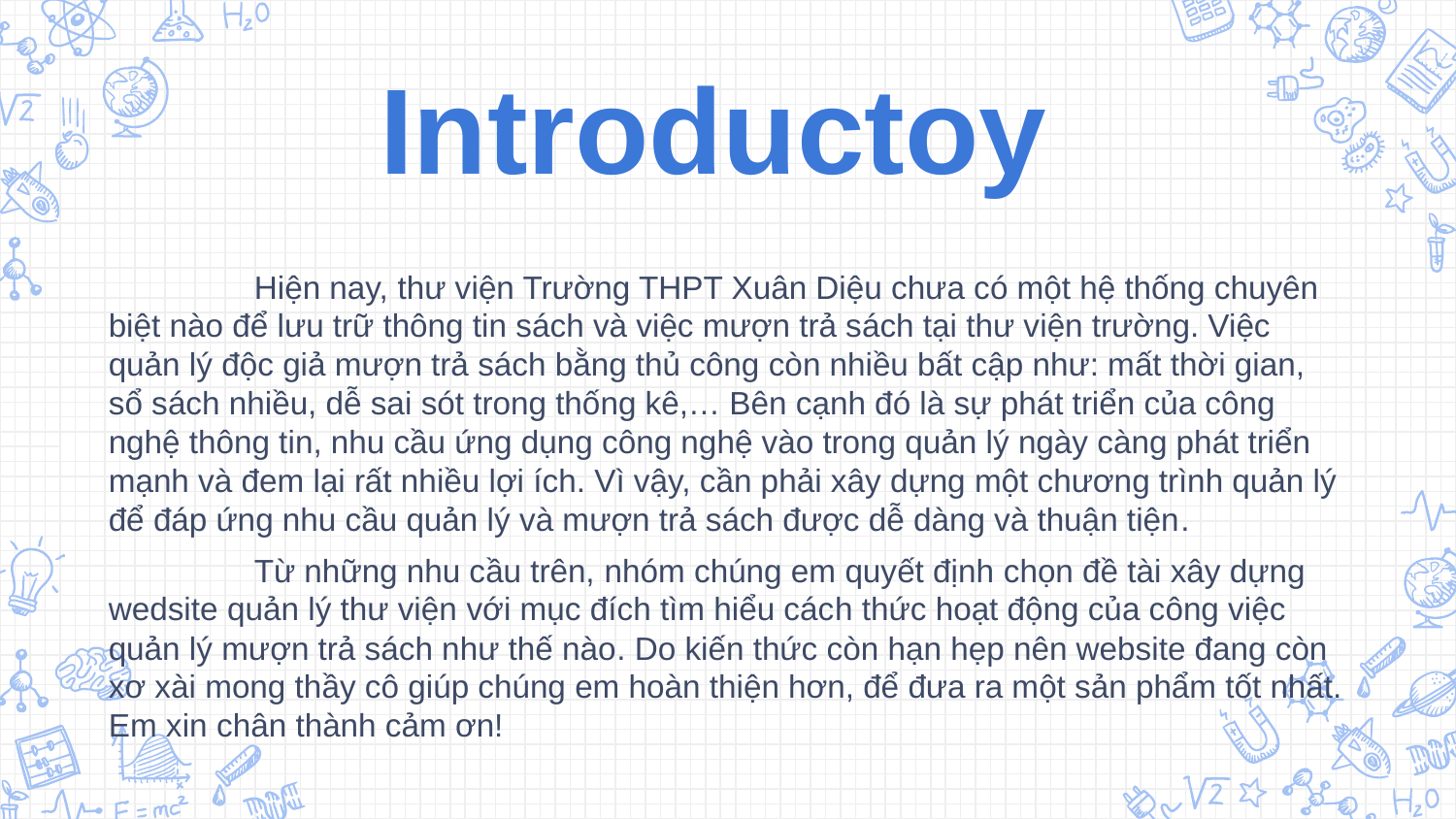

Introductoy
	Hiện nay, thư viện Trường THPT Xuân Diệu chưa có một hệ thống chuyên biệt nào để lưu trữ thông tin sách và việc mượn trả sách tại thư viện trường. Việc quản lý độc giả mượn trả sách bằng thủ công còn nhiều bất cập như: mất thời gian, sổ sách nhiều, dễ sai sót trong thống kê,… Bên cạnh đó là sự phát triển của công nghệ thông tin, nhu cầu ứng dụng công nghệ vào trong quản lý ngày càng phát triển mạnh và đem lại rất nhiều lợi ích. Vì vậy, cần phải xây dựng một chương trình quản lý để đáp ứng nhu cầu quản lý và mượn trả sách được dễ dàng và thuận tiện.
	Từ những nhu cầu trên, nhóm chúng em quyết định chọn đề tài xây dựng wedsite quản lý thư viện với mục đích tìm hiểu cách thức hoạt động của công việc quản lý mượn trả sách như thế nào. Do kiến thức còn hạn hẹp nên website đang còn xơ xài mong thầy cô giúp chúng em hoàn thiện hơn, để đưa ra một sản phẩm tốt nhất. Em xin chân thành cảm ơn!